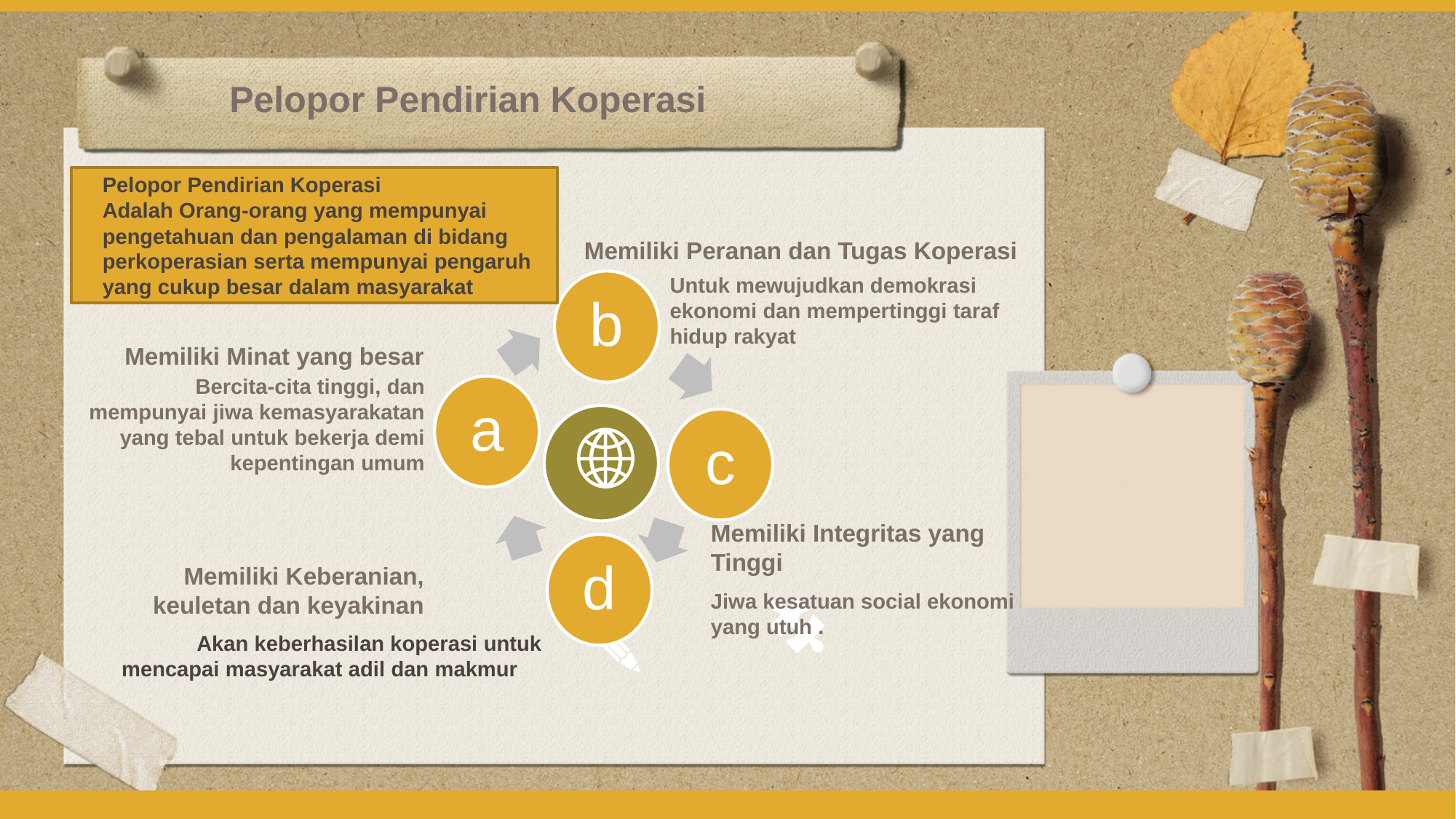

Pelopor Pendirian Koperasi
Pelopor Pendirian Koperasi
Adalah Orang-orang yang mempunyai pengetahuan dan pengalaman di bidang perkoperasian serta mempunyai pengaruh yang cukup besar dalam masyarakat
Memiliki Peranan dan Tugas Koperasi
Untuk mewujudkan demokrasi ekonomi dan mempertinggi taraf hidup rakyat

b

Memiliki Minat yang besar
Bercita-cita tinggi, dan mempunyai jiwa kemasyarakatan yang tebal untuk bekerja demi kepentingan umum

a

c

Memiliki Integritas yang Tinggi
Jiwa kesatuan social ekonomi yang utuh .

d
Memiliki Keberanian, keuletan dan keyakinan
Akan keberhasilan koperasi untuk mencapai masyarakat adil dan makmur